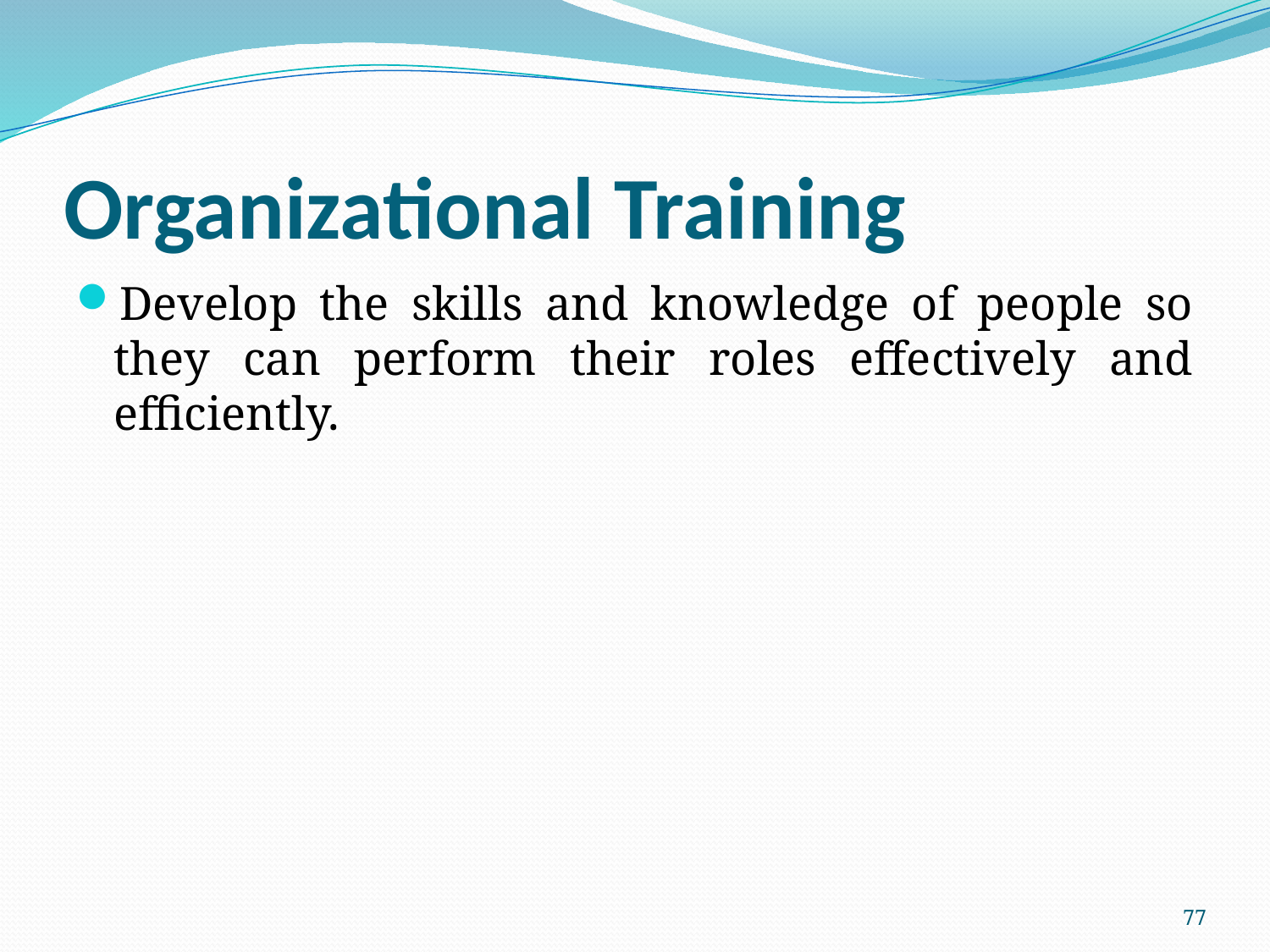

# Organizational Training
Develop the skills and knowledge of people so they can perform their roles effectively and efficiently.

77